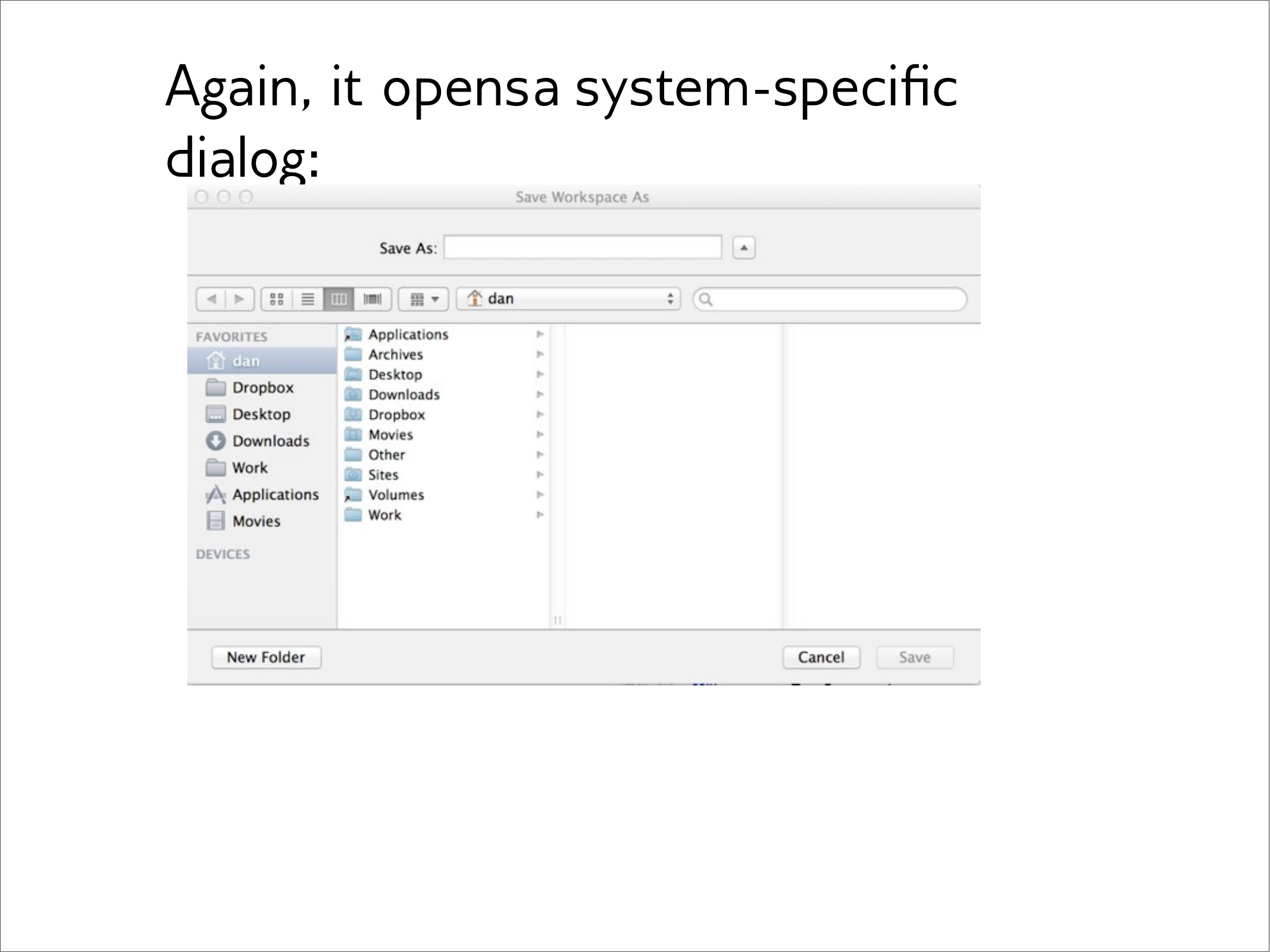

# Again, it opens	a	system-specific	dialog: